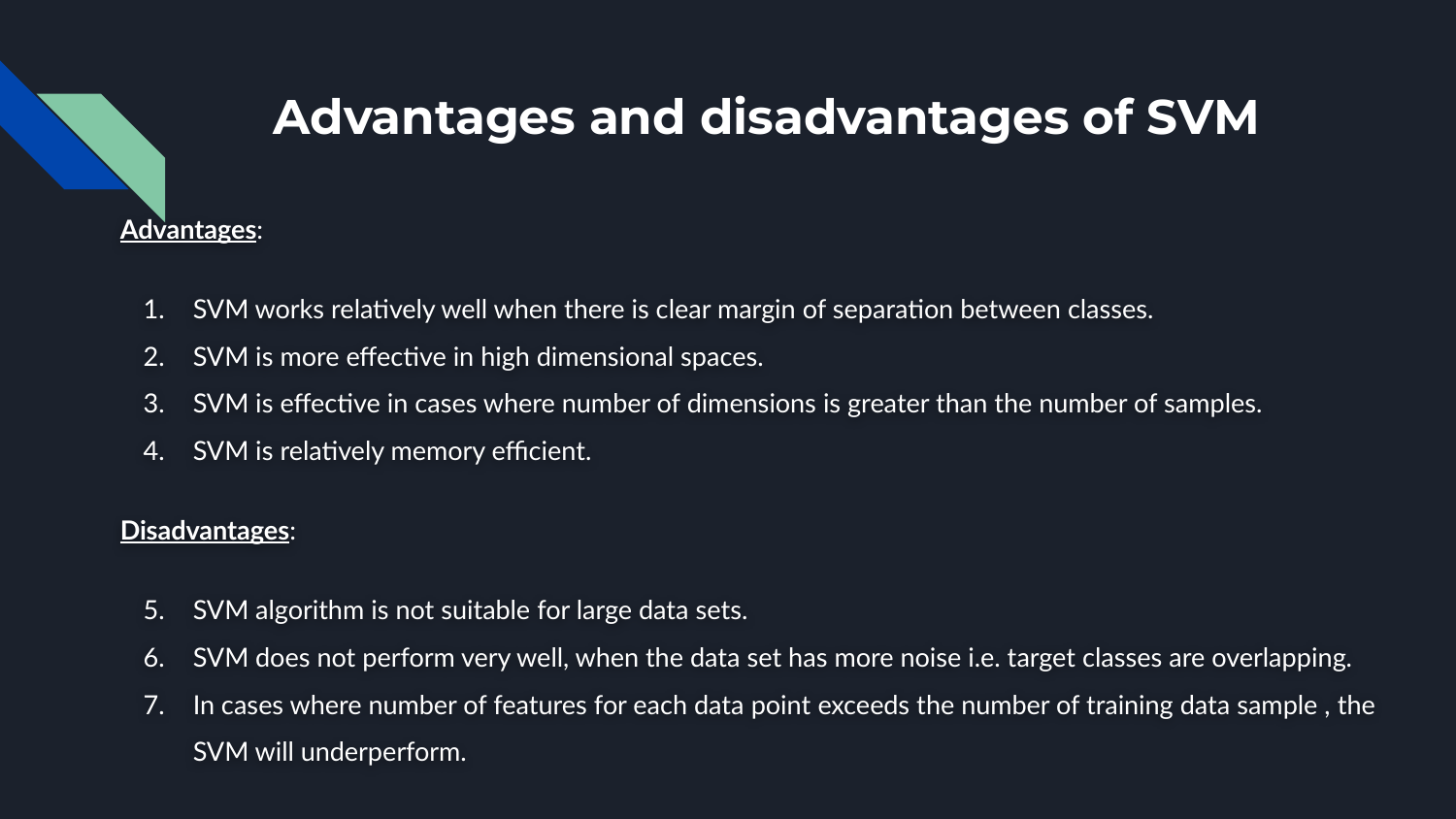

# Advantages and disadvantages of SVM

Advantages:
SVM works relatively well when there is clear margin of separation between classes.
SVM is more effective in high dimensional spaces.
SVM is effective in cases where number of dimensions is greater than the number of samples.
SVM is relatively memory efficient.
Disadvantages:
SVM algorithm is not suitable for large data sets.
SVM does not perform very well, when the data set has more noise i.e. target classes are overlapping.
In cases where number of features for each data point exceeds the number of training data sample , the SVM will underperform.